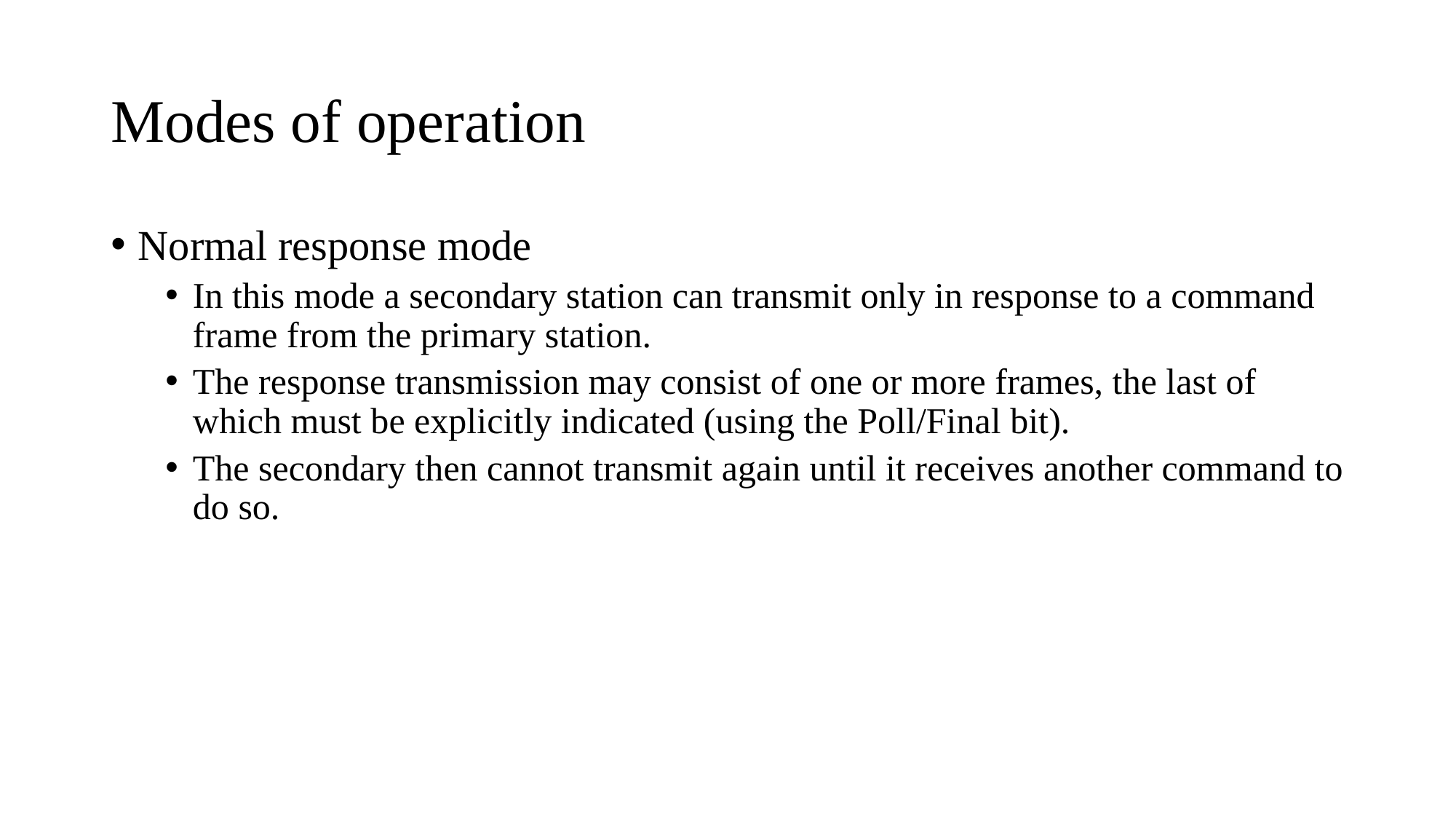

# Modes of operation
Normal response mode
In this mode a secondary station can transmit only in response to a command frame from the primary station.
The response transmission may consist of one or more frames, the last of which must be explicitly indicated (using the Poll/Final bit).
The secondary then cannot transmit again until it receives another command to do so.